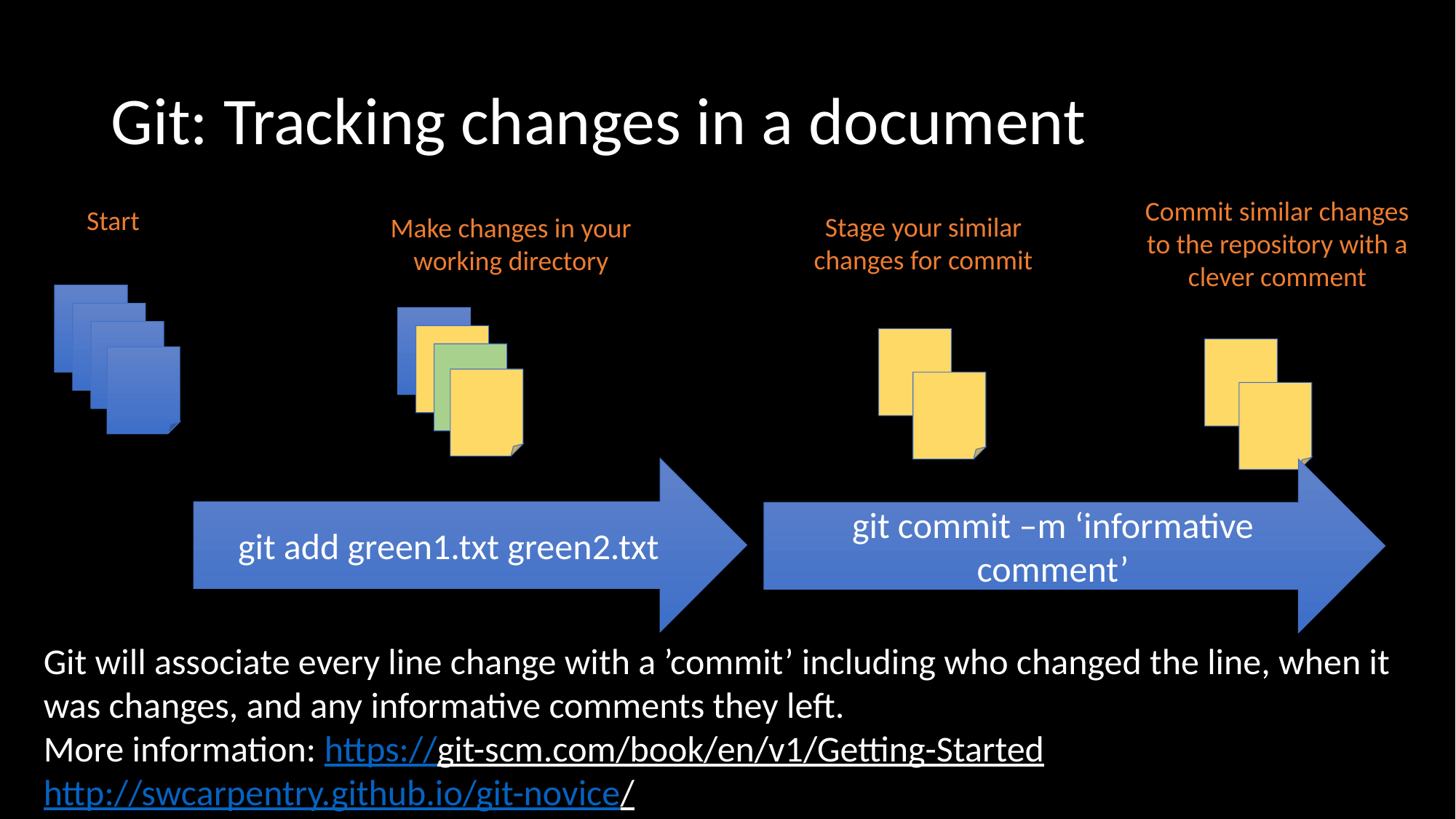

# Git: Tracking changes in a document
Commit similar changes to the repository with a clever comment
Start
Stage your similar changes for commit
Make changes in your working directory

git add green1.txt green2.txt
git commit –m ‘informative comment’
Git will associate every line change with a ’commit’ including who changed the line, when it was changes, and any informative comments they left.
More information: https://git-scm.com/book/en/v1/Getting-Started
http://swcarpentry.github.io/git-novice/